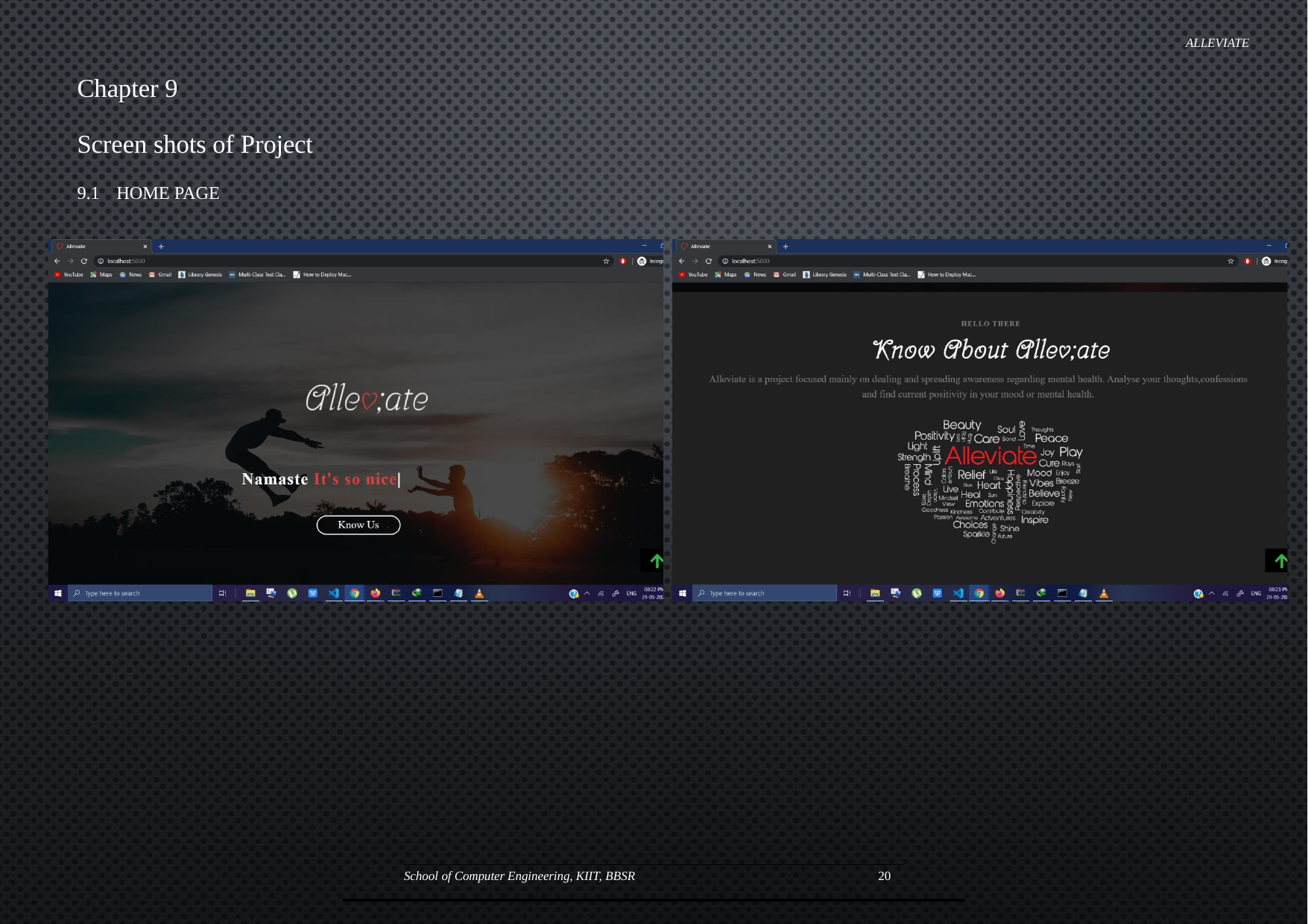

ALLEVIATE
Chapter 9
Screen shots of Project
9.1	HOME PAGE

School of Computer Engineering, KIIT, BBSR
20